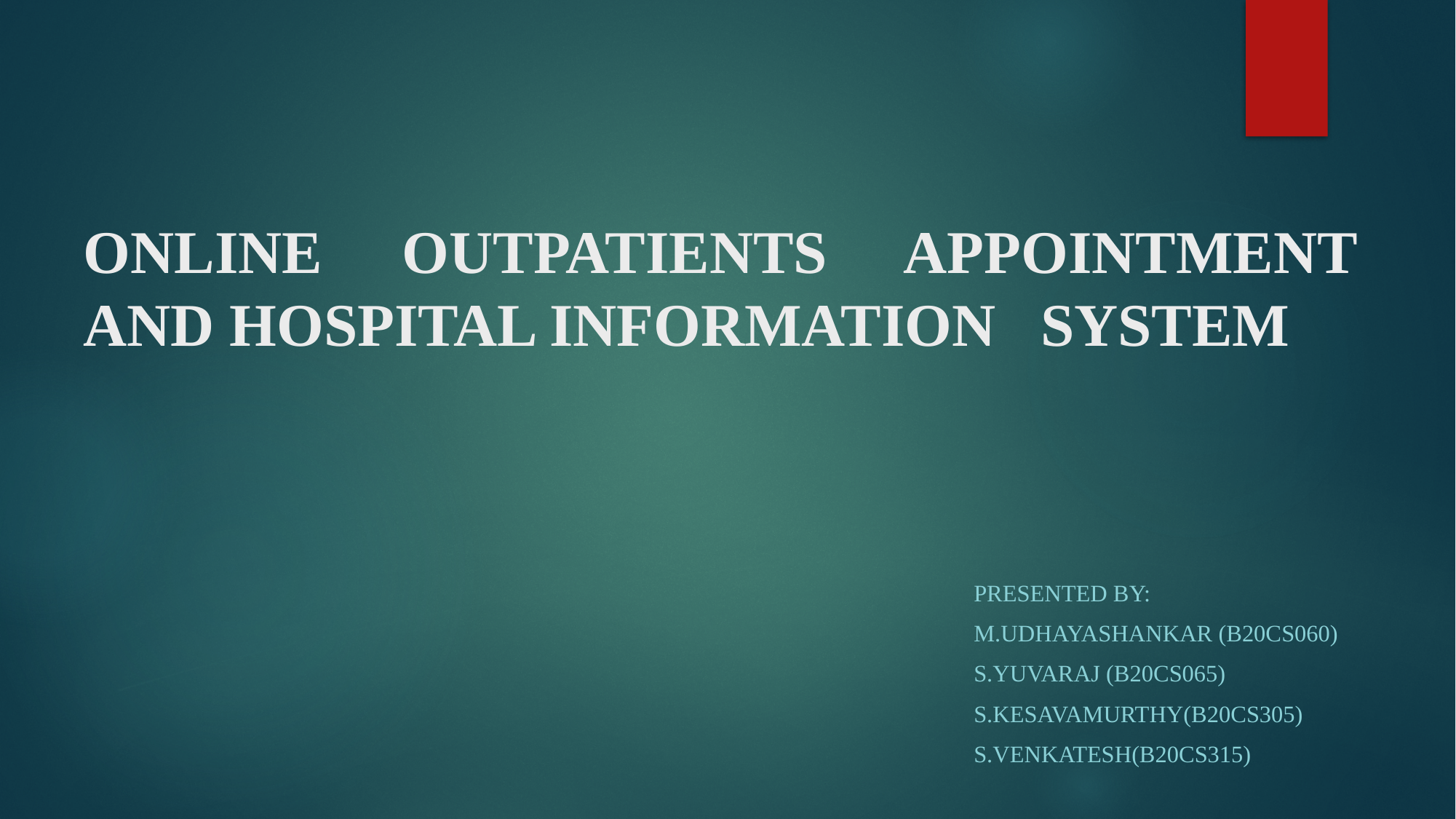

# ONLINE OUTPATIENTS APPOINTMENT AND HOSPITAL INFORMATION   SYSTEM
Presented By:
M.UDHAYASHANKAR (B20CS060)
S.YUVARAJ (B20CS065)
S.KESAVAMURTHY(b20cs305)
s.VENKATESH(B20CS315)